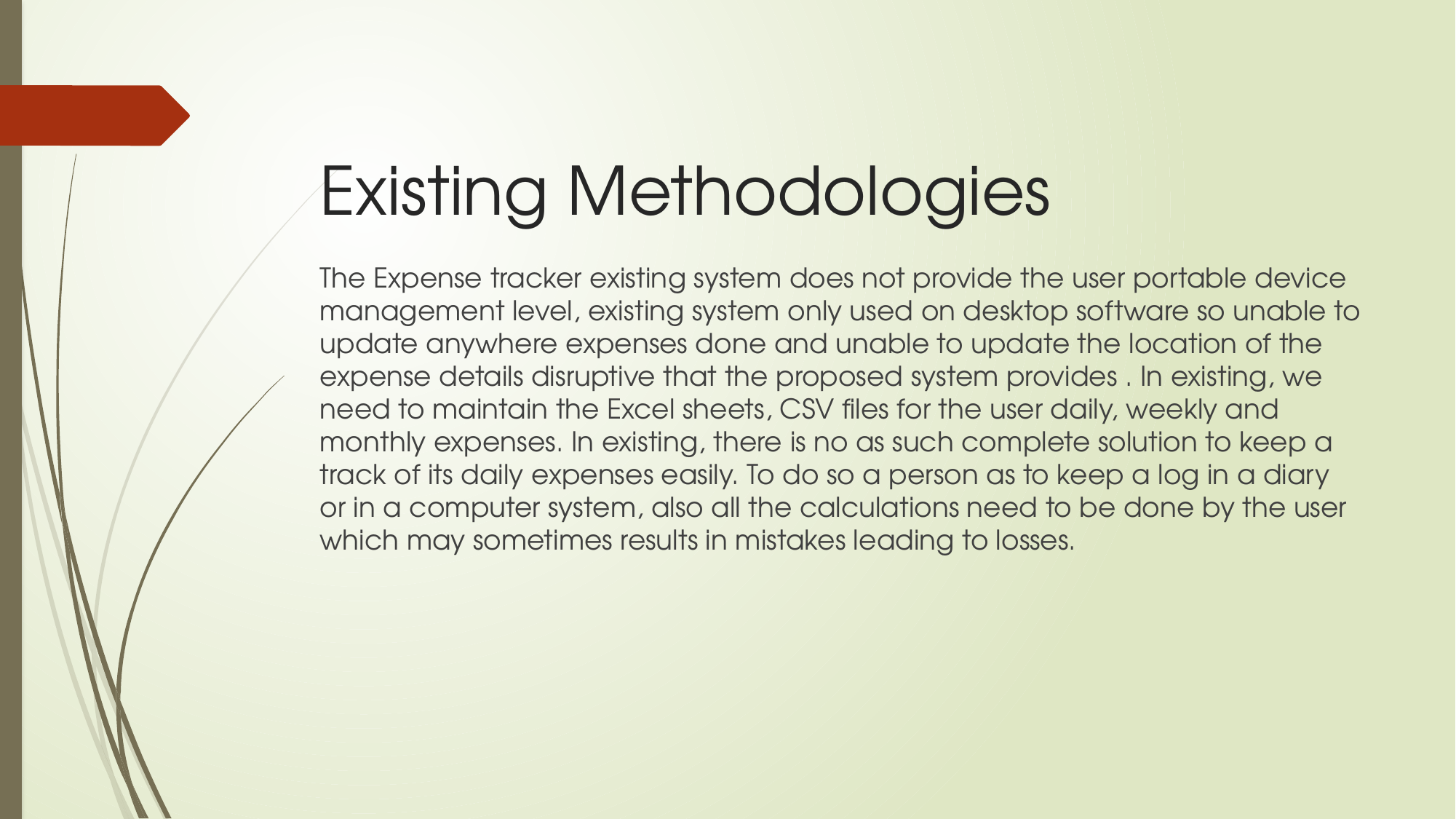

# Existing Methodologies
The Expense tracker existing system does not provide the user portable device management level, existing system only used on desktop software so unable to update anywhere expenses done and unable to update the location of the expense details disruptive that the proposed system provides . In existing, we need to maintain the Excel sheets, CSV files for the user daily, weekly and monthly expenses. In existing, there is no as such complete solution to keep a track of its daily expenses easily. To do so a person as to keep a log in a diary or in a computer system, also all the calculations need to be done by the user which may sometimes results in mistakes leading to losses.